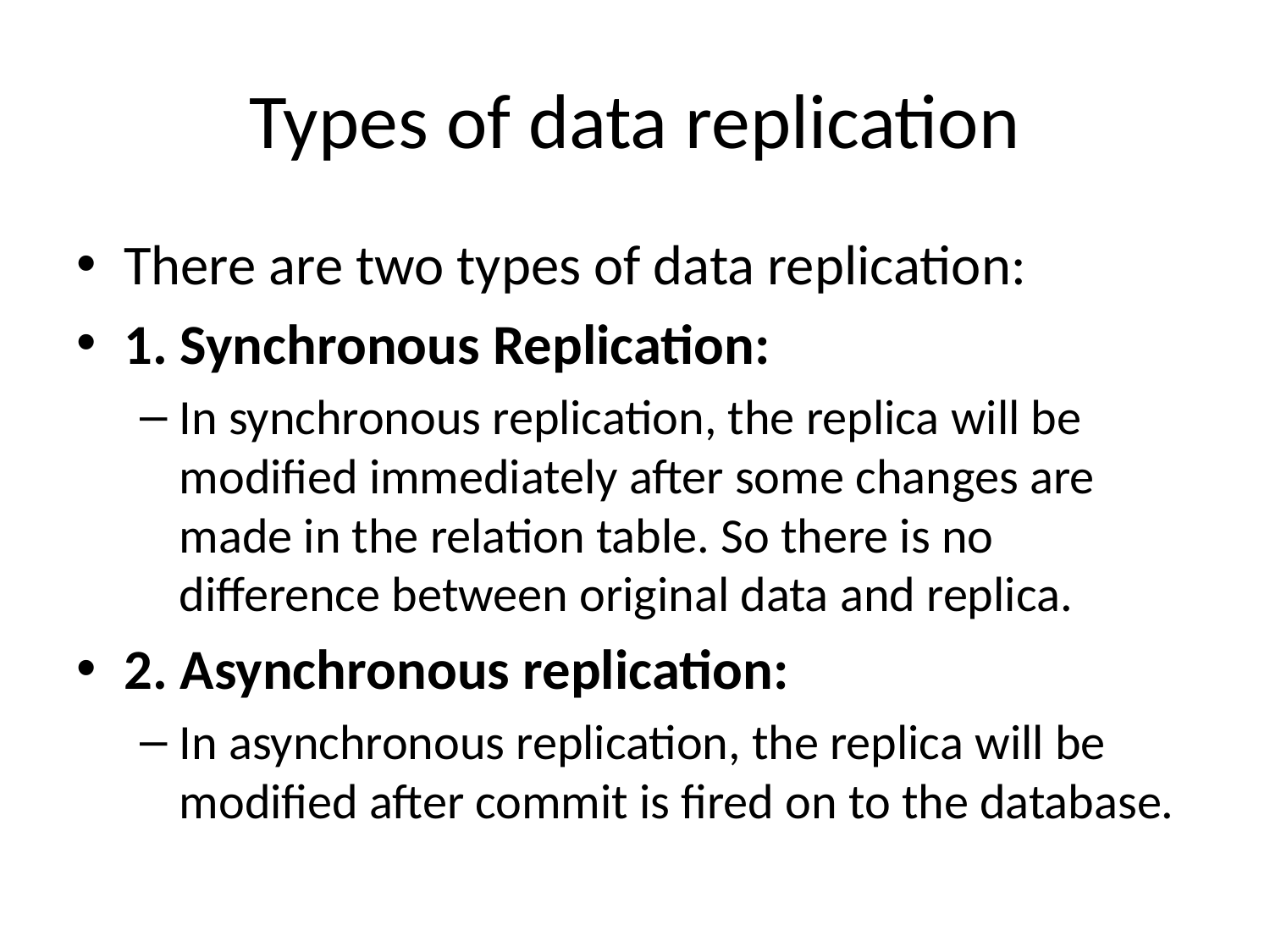

# Types of data replication
There are two types of data replication:
1. Synchronous Replication:
In synchronous replication, the replica will be modified immediately after some changes are made in the relation table. So there is no difference between original data and replica.
2. Asynchronous replication:
In asynchronous replication, the replica will be modified after commit is fired on to the database.